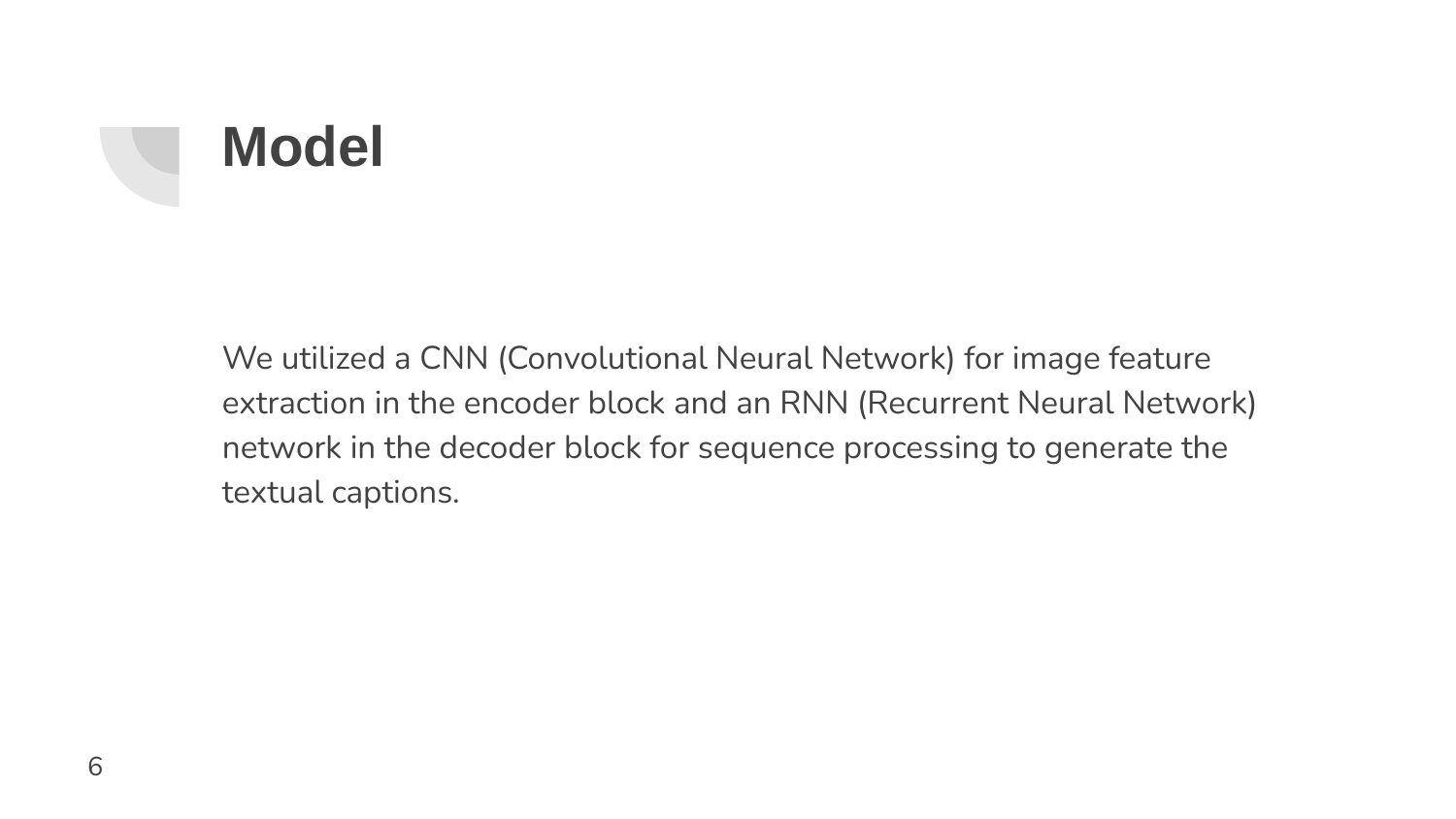

# Model
We utilized a CNN (Convolutional Neural Network) for image feature extraction in the encoder block and an RNN (Recurrent Neural Network) network in the decoder block for sequence processing to generate the textual captions.
6